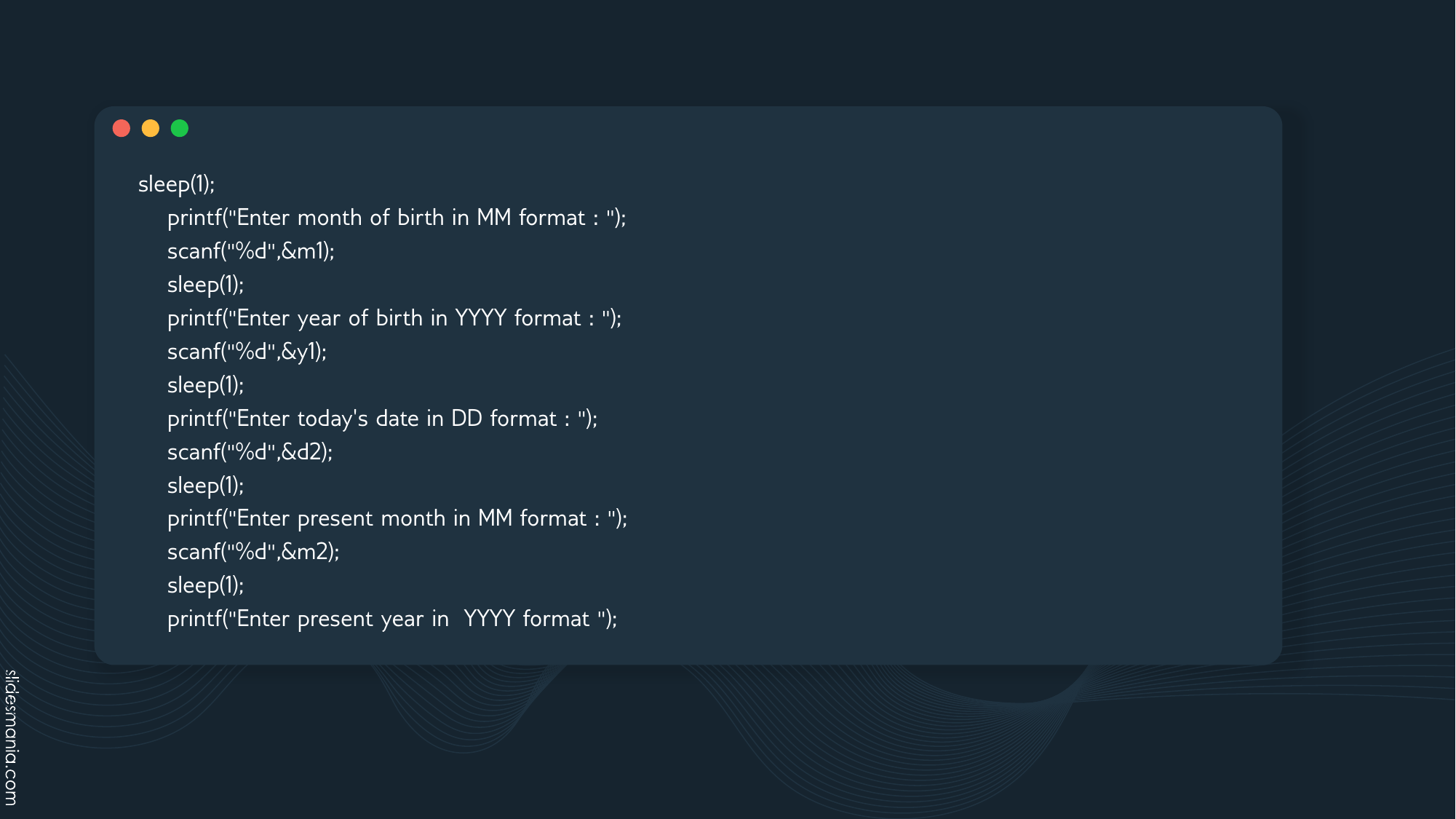

sleep(1);
    printf("Enter month of birth in MM format : ");
    scanf("%d",&m1);
    sleep(1);
    printf("Enter year of birth in YYYY format : ");
    scanf("%d",&y1);
    sleep(1);
    printf("Enter today's date in DD format : ");
    scanf("%d",&d2);
    sleep(1);
    printf("Enter present month in MM format : ");
    scanf("%d",&m2);
    sleep(1);
    printf("Enter present year in  YYYY format ");